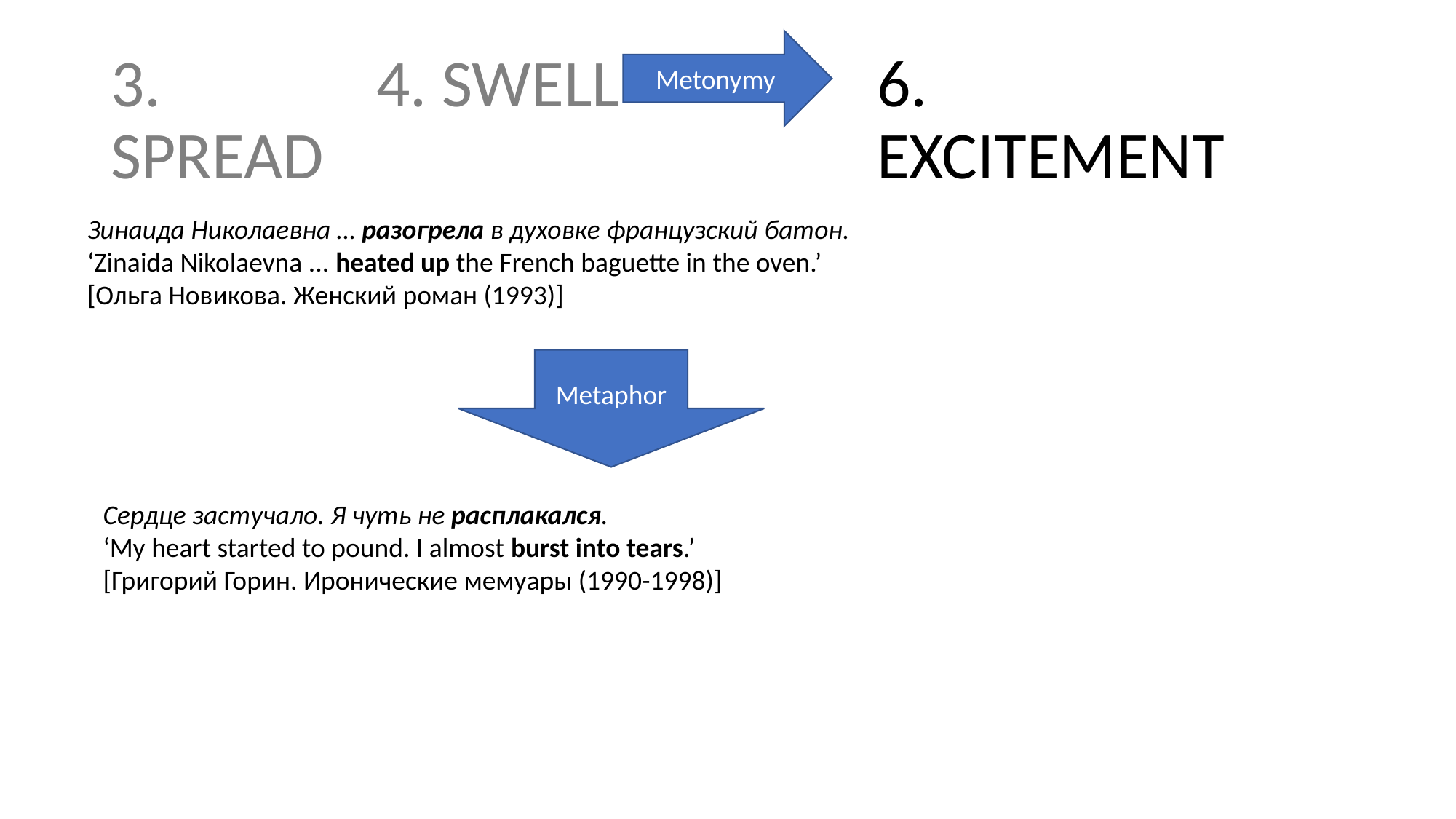

Metonymy
6. excitement
4. swell
3. spread
Зинаида Николаевна … разогрела в духовке французский батон.
‘Zinaida Nikolaevna ... heated up the French baguette in the oven.’
[Ольга Новикова. Женский роман (1993)]
Metaphor
Сердце застучало. Я чуть не расплакался.
‘My heart started to pound. I almost burst into tears.’
[Григорий Горин. Иронические мемуары (1990-1998)]